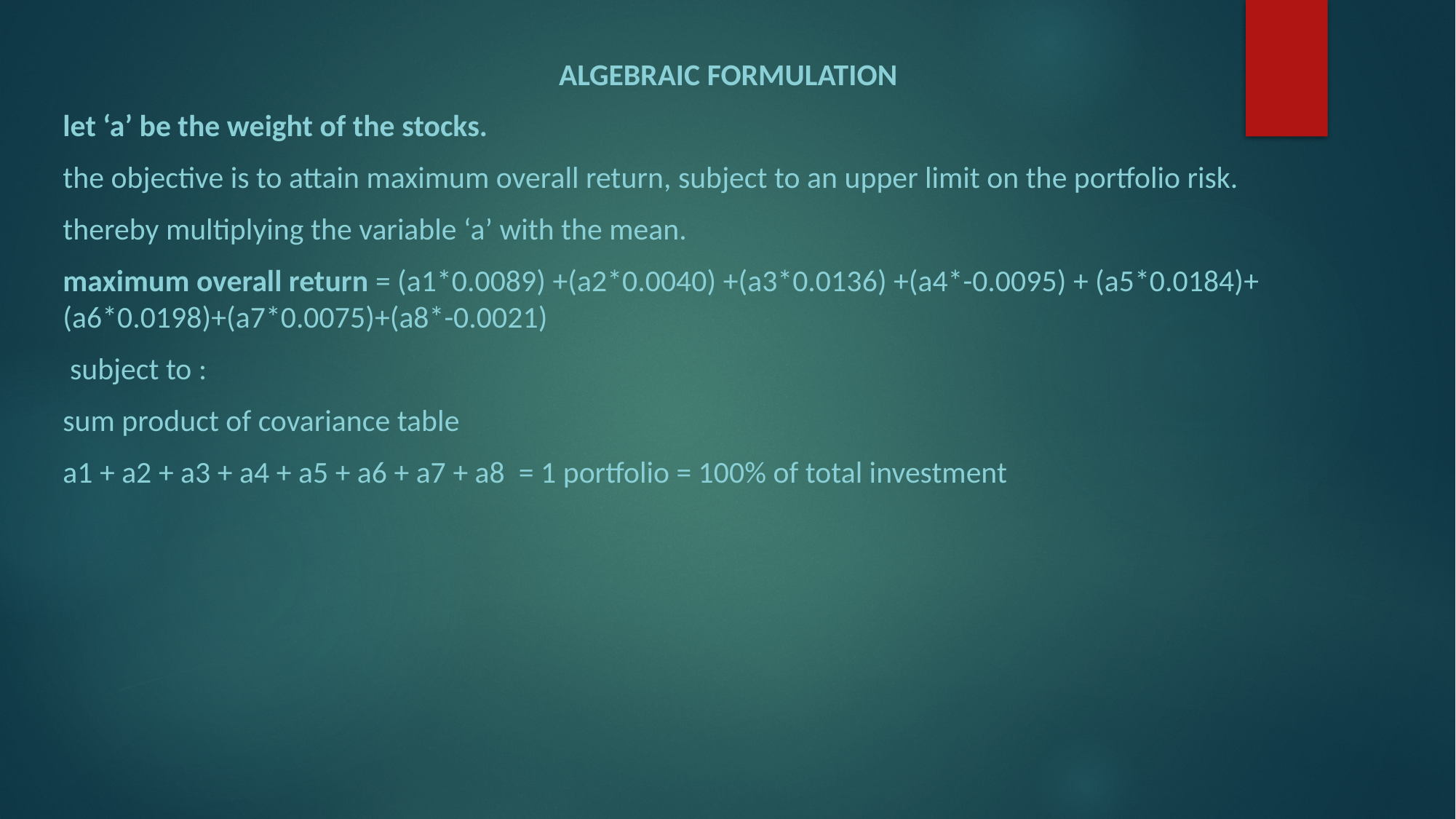

Algebraic formulation
let ‘a’ be the weight of the stocks.
the objective is to attain maximum overall return, subject to an upper limit on the portfolio risk.
thereby multiplying the variable ‘a’ with the mean.
maximum overall return = (a1*0.0089) +(a2*0.0040) +(a3*0.0136) +(a4*-0.0095) + (a5*0.0184)+(a6*0.0198)+(a7*0.0075)+(a8*-0.0021)
 subject to :
sum product of covariance table
a1 + a2 + a3 + a4 + a5 + a6 + a7 + a8  = 1 portfolio = 100% of total investment